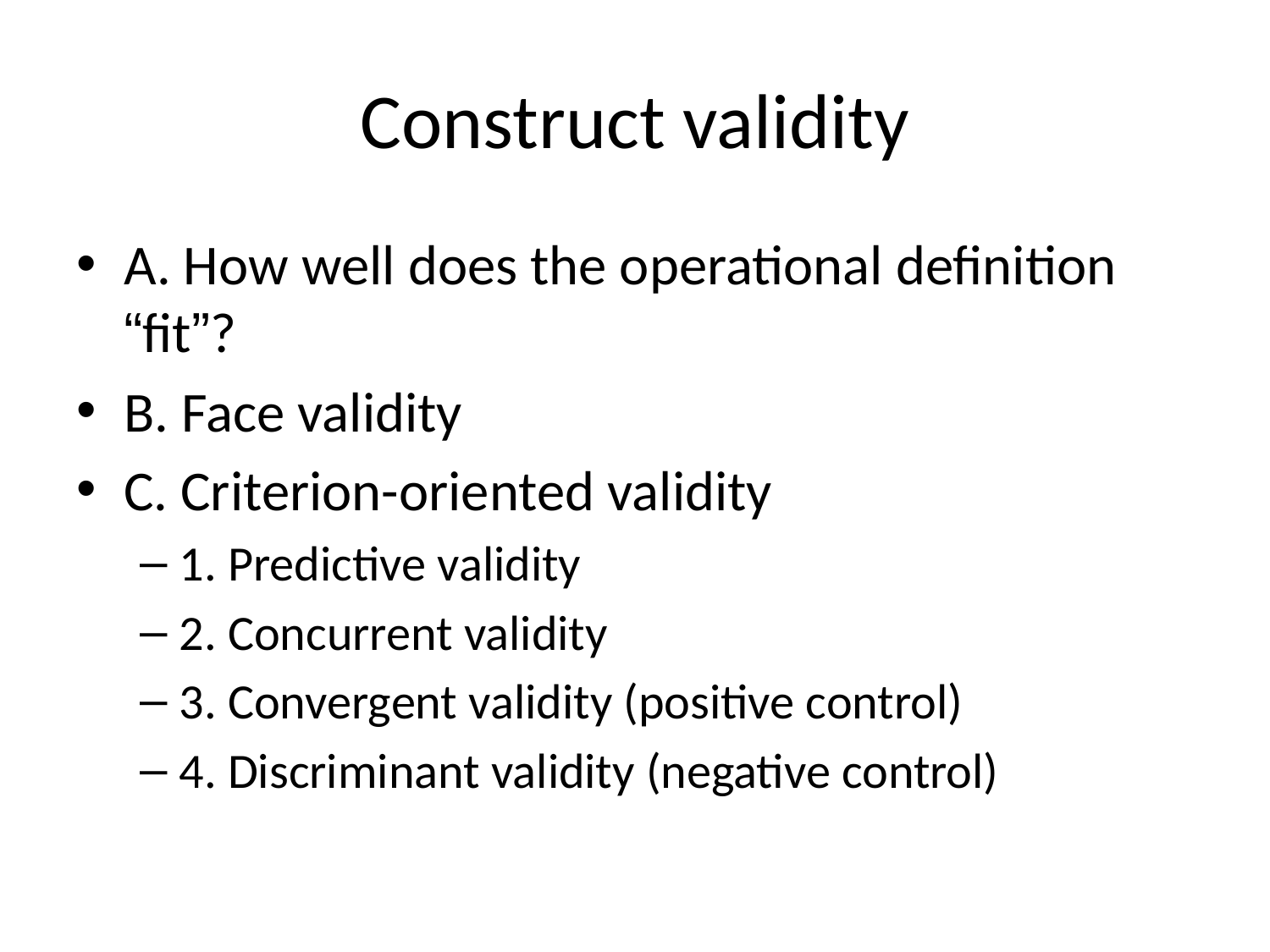

# Construct validity
A. How well does the operational definition “fit”?
B. Face validity
C. Criterion-oriented validity
1. Predictive validity
2. Concurrent validity
3. Convergent validity (positive control)
4. Discriminant validity (negative control)